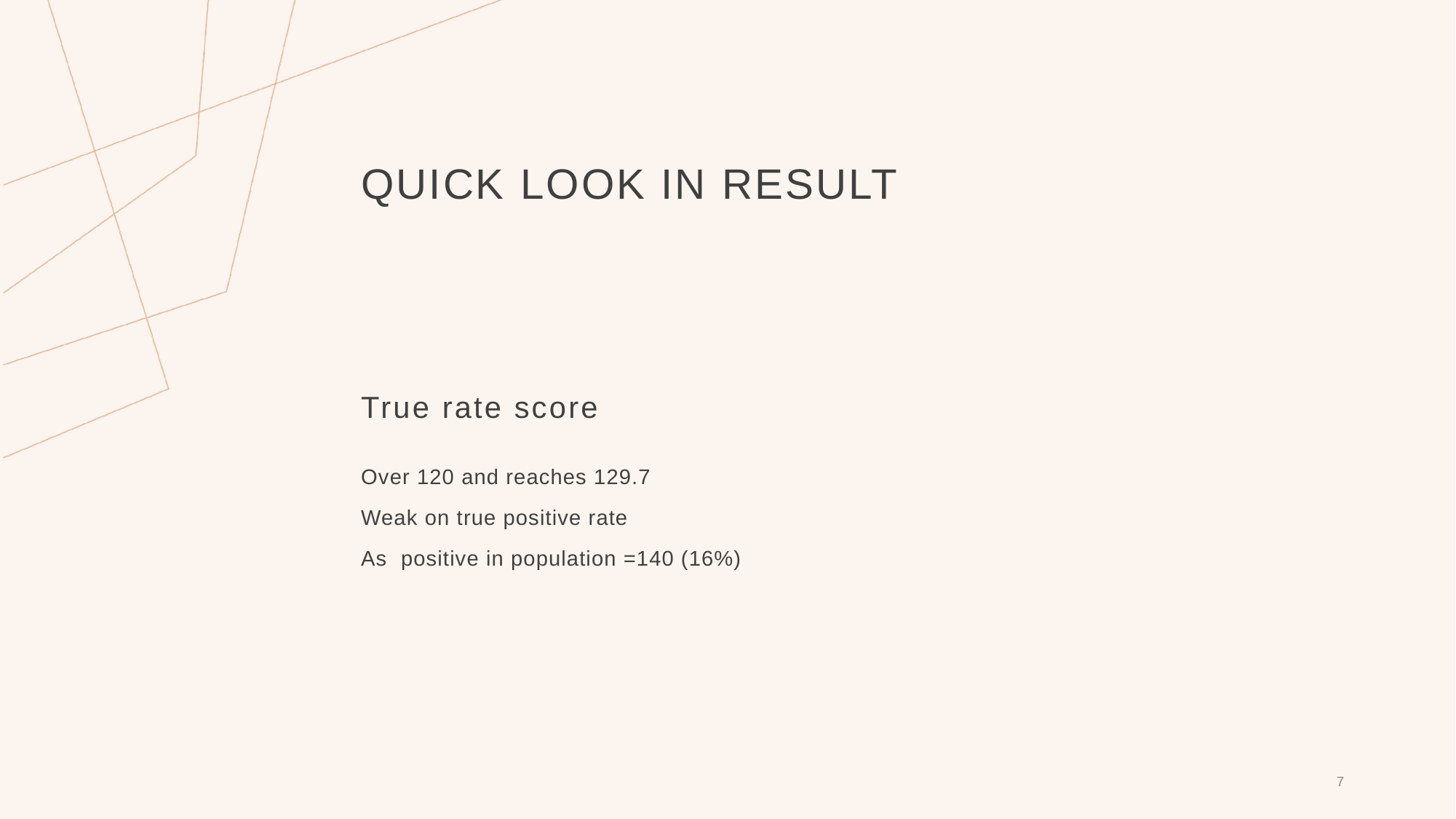

# Quick Look in result
True rate score
Over 120 and reaches 129.7
Weak on true positive rate
As  positive in population =140 (16%)
7